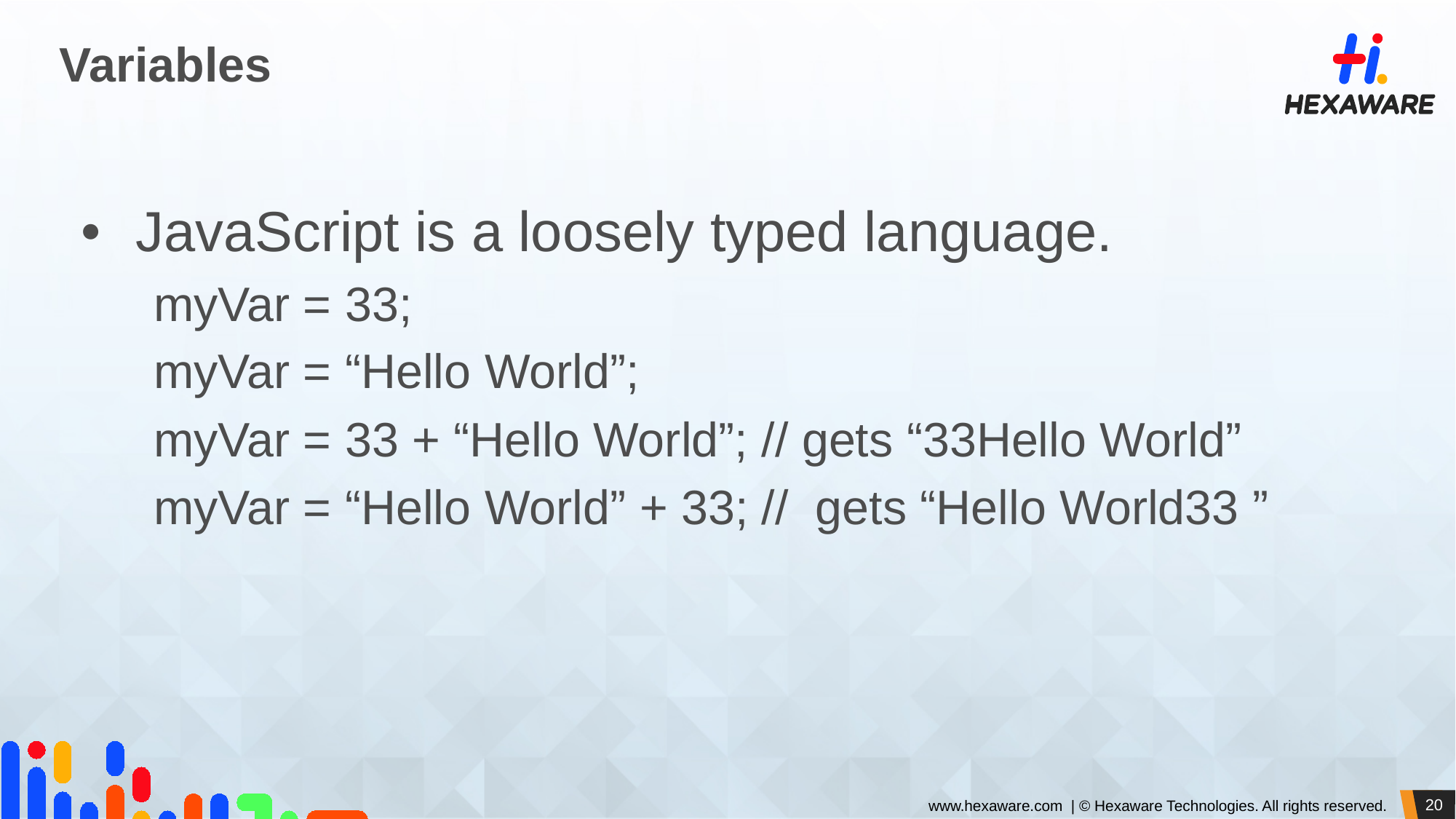

# Variables
JavaScript is a loosely typed language.
myVar = 33;
myVar = “Hello World”;
myVar = 33 + “Hello World”; // gets “33Hello World”
myVar = “Hello World” + 33; //  gets “Hello World33 ”